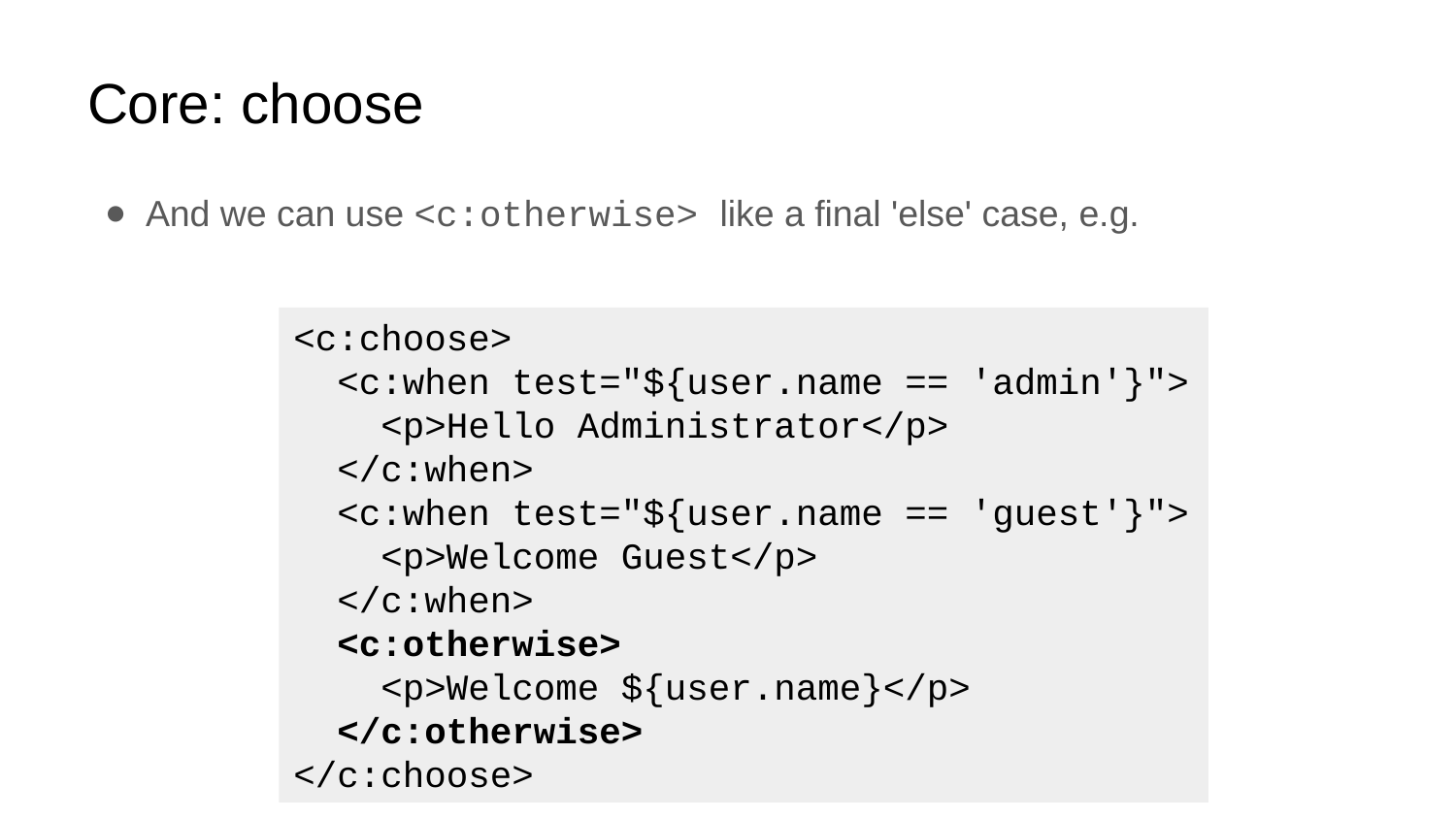

# Core: choose
And we can use <c:otherwise> like a final 'else' case, e.g.
<c:choose>
  <c:when test="${user.name == 'admin'}">
    <p>Hello Administrator</p>
  </c:when>
  <c:when test="${user.name == 'guest'}">
    <p>Welcome Guest</p>
  </c:when>
  <c:otherwise>
    <p>Welcome ${user.name}</p>
  </c:otherwise>
</c:choose>